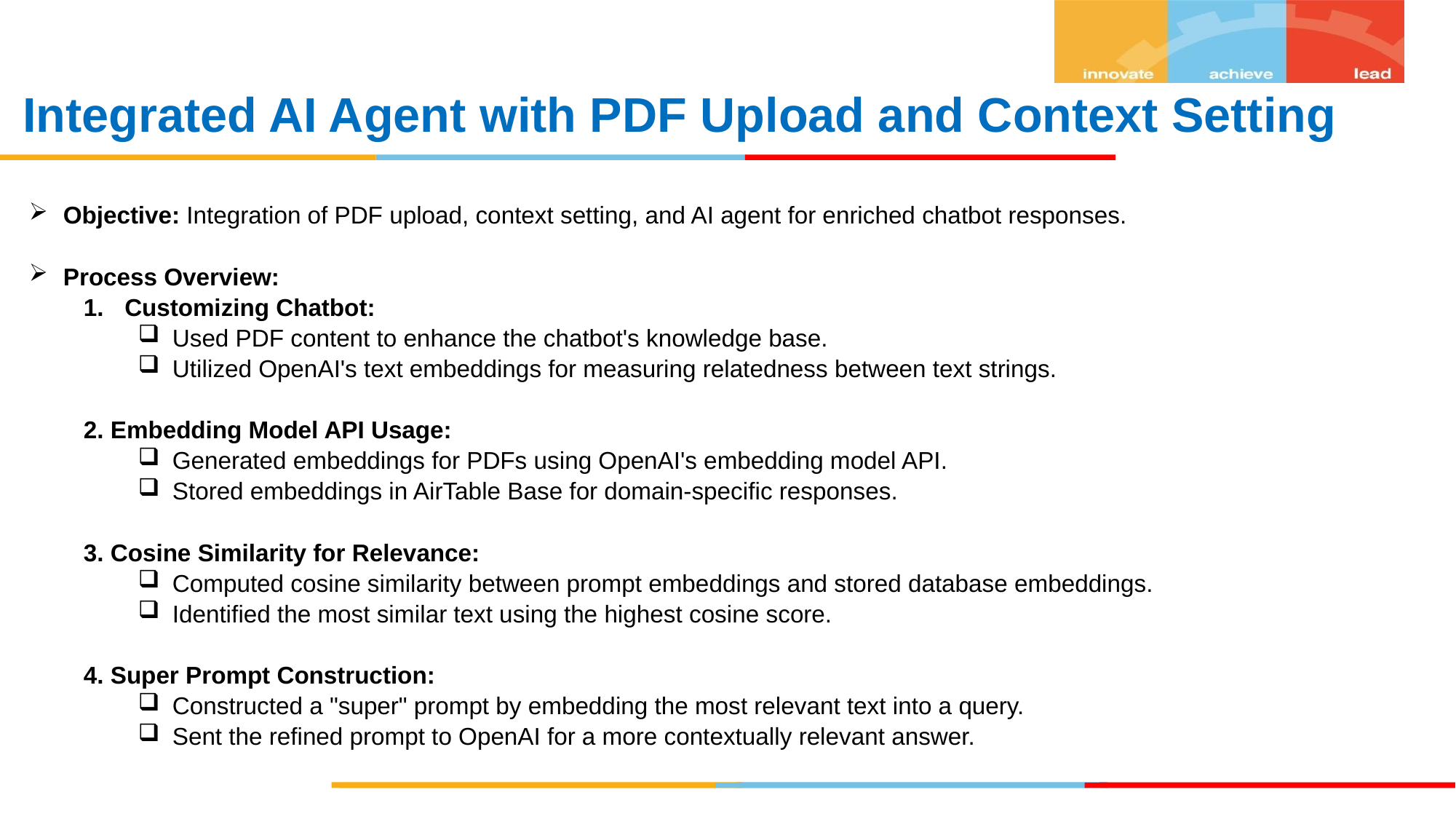

# Integrated AI Agent with PDF Upload and Context Setting
Objective: Integration of PDF upload, context setting, and AI agent for enriched chatbot responses.

Process Overview:
Customizing Chatbot:
Used PDF content to enhance the chatbot's knowledge base.
Utilized OpenAI's text embeddings for measuring relatedness between text strings.

2. Embedding Model API Usage:
Generated embeddings for PDFs using OpenAI's embedding model API.
Stored embeddings in AirTable Base for domain-specific responses.

3. Cosine Similarity for Relevance:
Computed cosine similarity between prompt embeddings and stored database embeddings.
Identified the most similar text using the highest cosine score.

4. Super Prompt Construction:
Constructed a "super" prompt by embedding the most relevant text into a query.
Sent the refined prompt to OpenAI for a more contextually relevant answer.